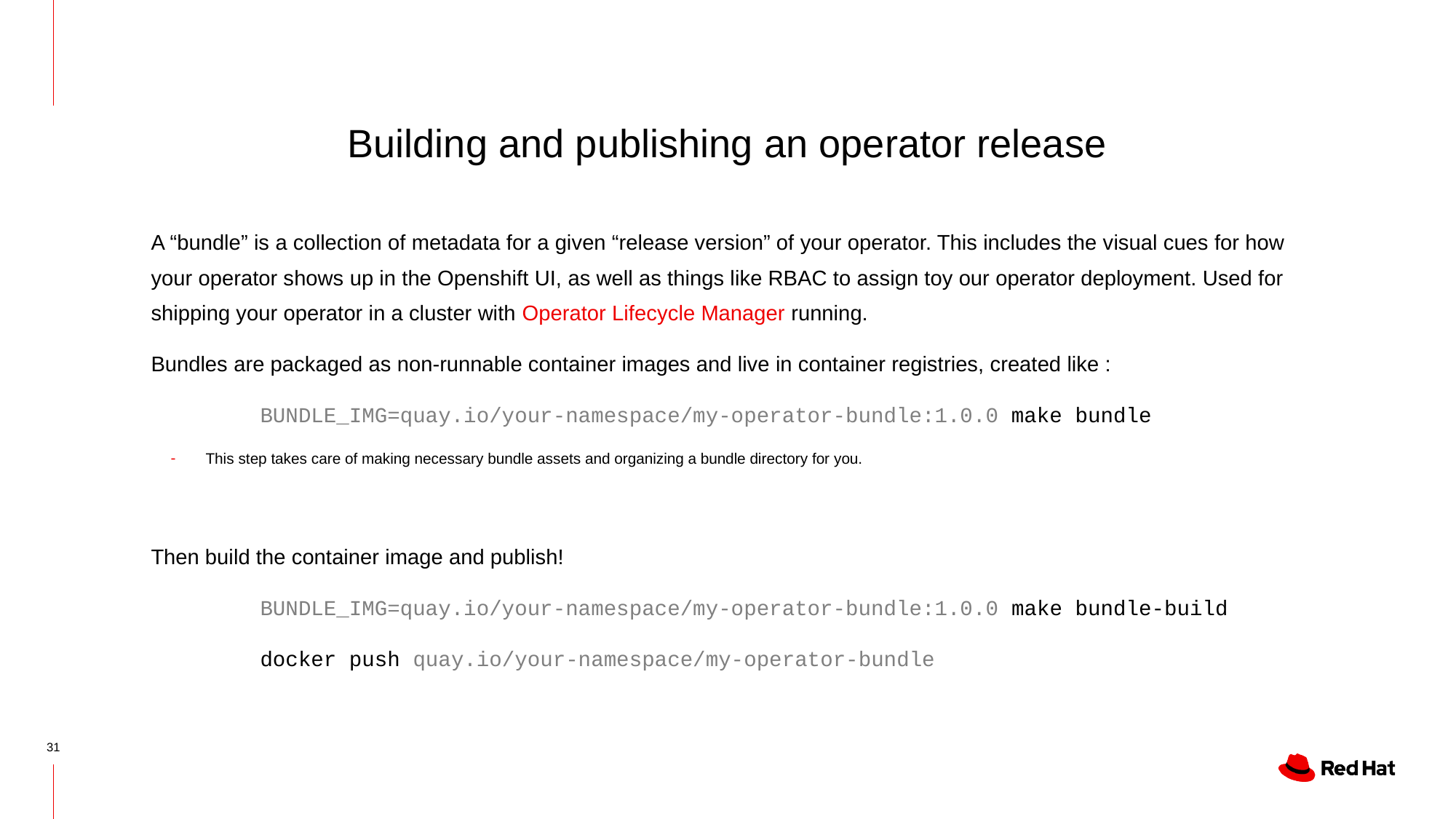

# Building and publishing an operator release

A “bundle” is a collection of metadata for a given “release version” of your operator. This includes the visual cues for how your operator shows up in the Openshift UI, as well as things like RBAC to assign toy our operator deployment. Used for shipping your operator in a cluster with Operator Lifecycle Manager running.
Bundles are packaged as non-runnable container images and live in container registries, created like :
	BUNDLE_IMG=quay.io/your-namespace/my-operator-bundle:1.0.0 make bundle
This step takes care of making necessary bundle assets and organizing a bundle directory for you.

Then build the container image and publish!
	BUNDLE_IMG=quay.io/your-namespace/my-operator-bundle:1.0.0 make bundle-build
	docker push quay.io/your-namespace/my-operator-bundle

31